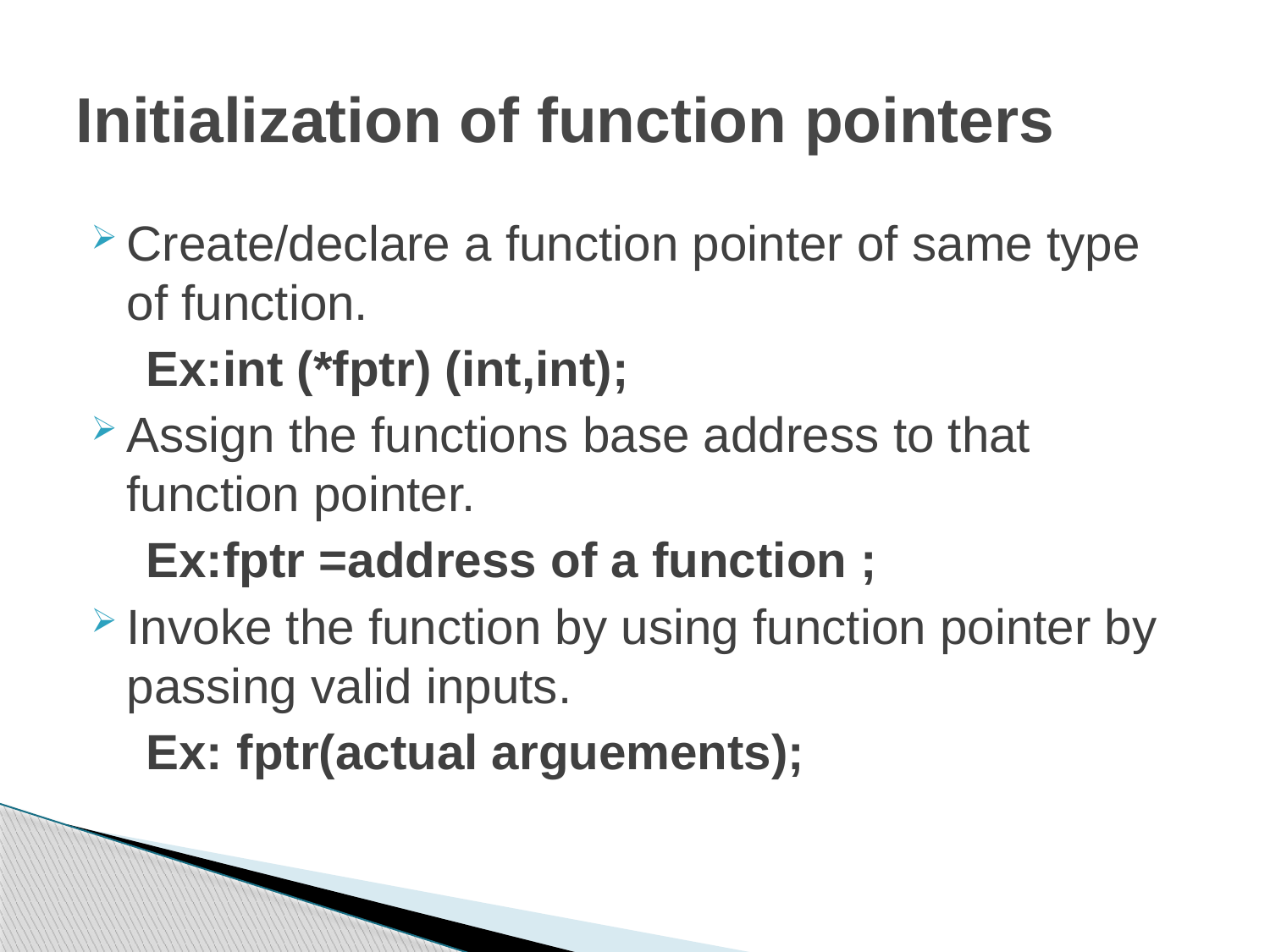

# Initialization of function pointers
Create/declare a function pointer of same type of function.
    Ex:int (*fptr) (int,int);
Assign the functions base address to that function pointer.
    Ex:fptr =address of a function ;
Invoke the function by using function pointer by passing valid inputs.
    Ex: fptr(actual arguements);